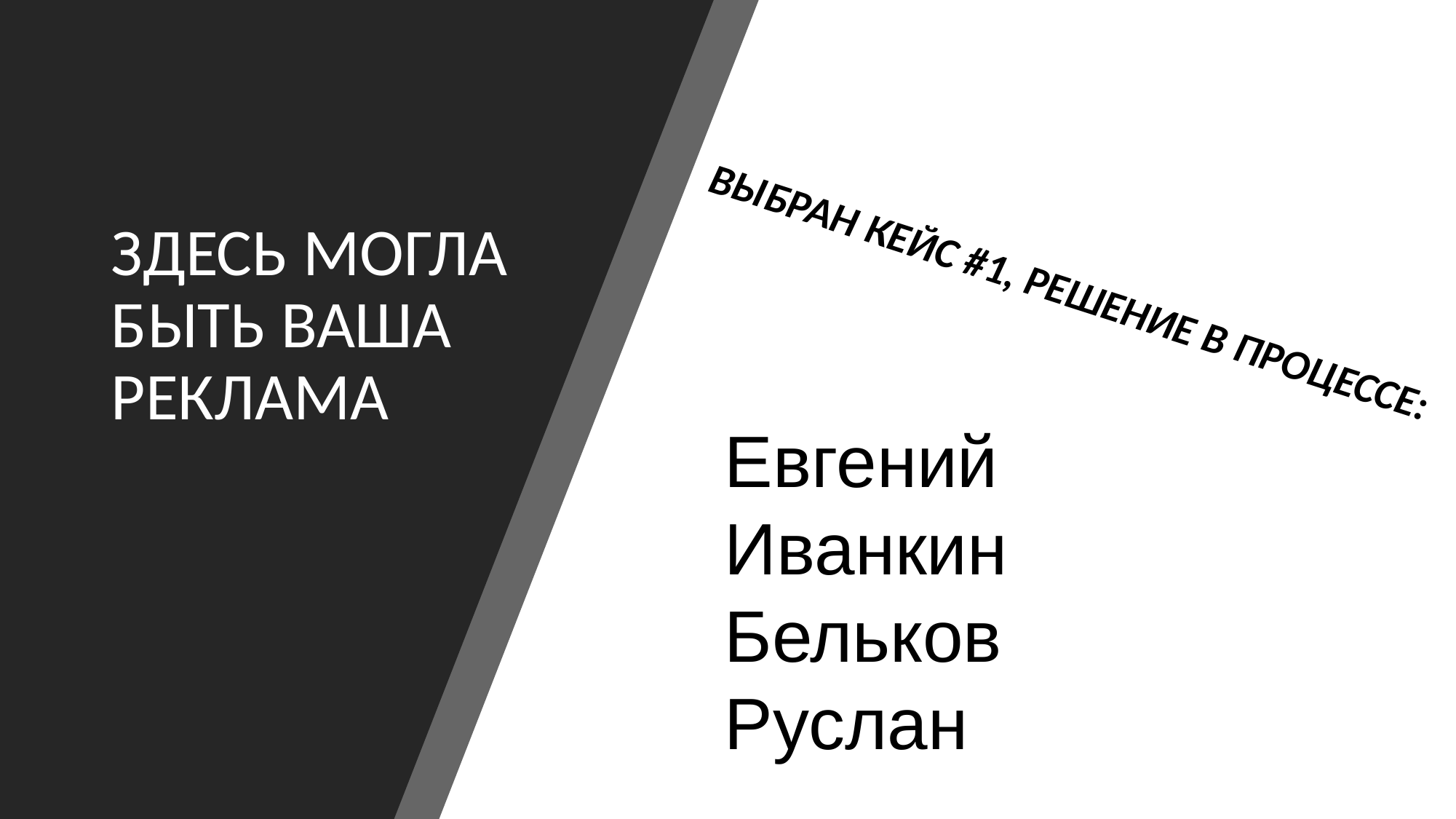

ВЫБРАН КЕЙС #1, РЕШЕНИЕ В ПРОЦЕССЕ:

# ЗДЕСЬ МОГЛА БЫТЬ ВАША РЕКЛАМА
Евгений Иванкин
Бельков Руслан